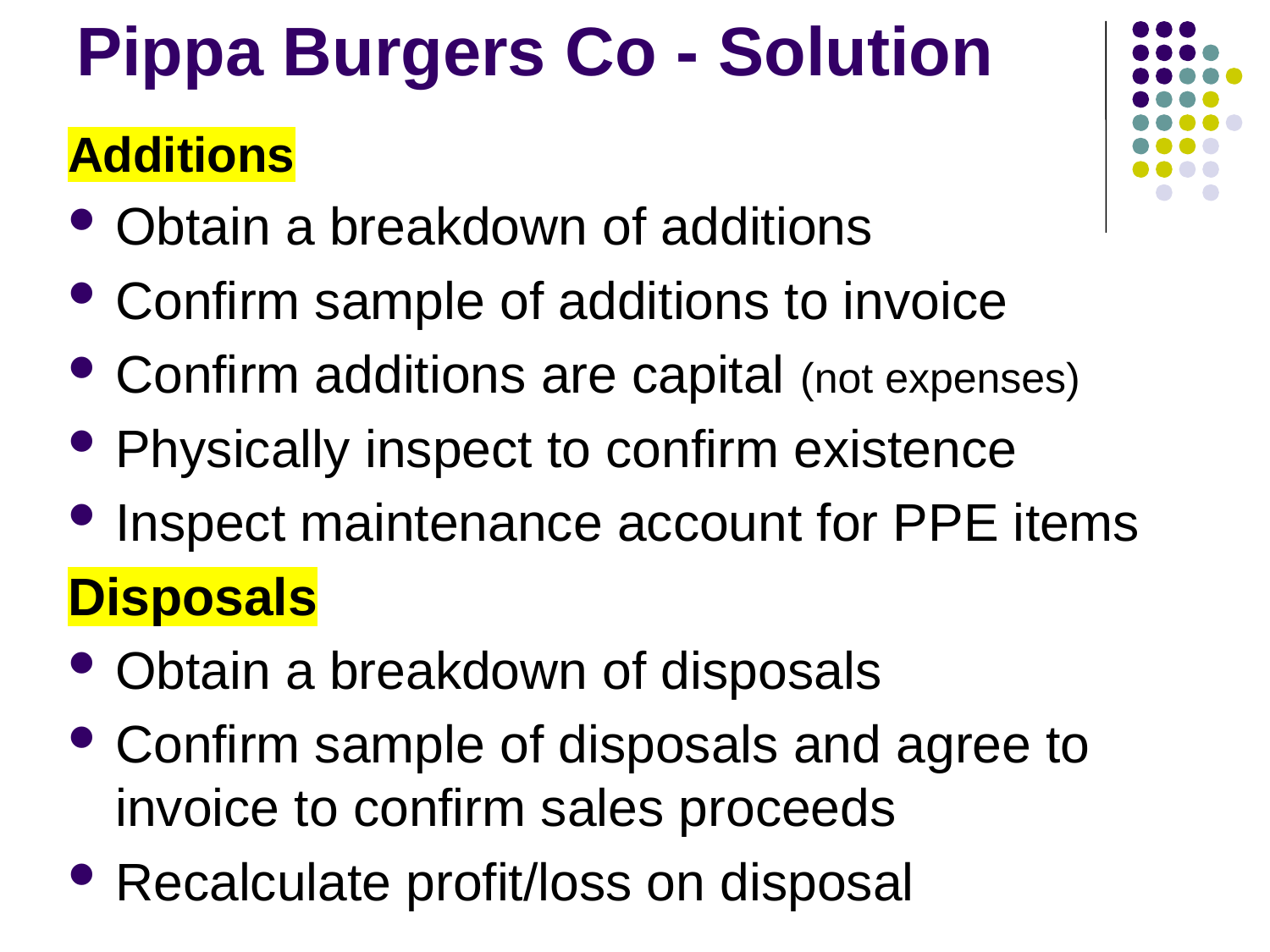

# Pippa Burgers Co - Solution
Additions
Obtain a breakdown of additions
Confirm sample of additions to invoice
Confirm additions are capital (not expenses)
Physically inspect to confirm existence
Inspect maintenance account for PPE items
Disposals
Obtain a breakdown of disposals
Confirm sample of disposals and agree to invoice to confirm sales proceeds
Recalculate profit/loss on disposal